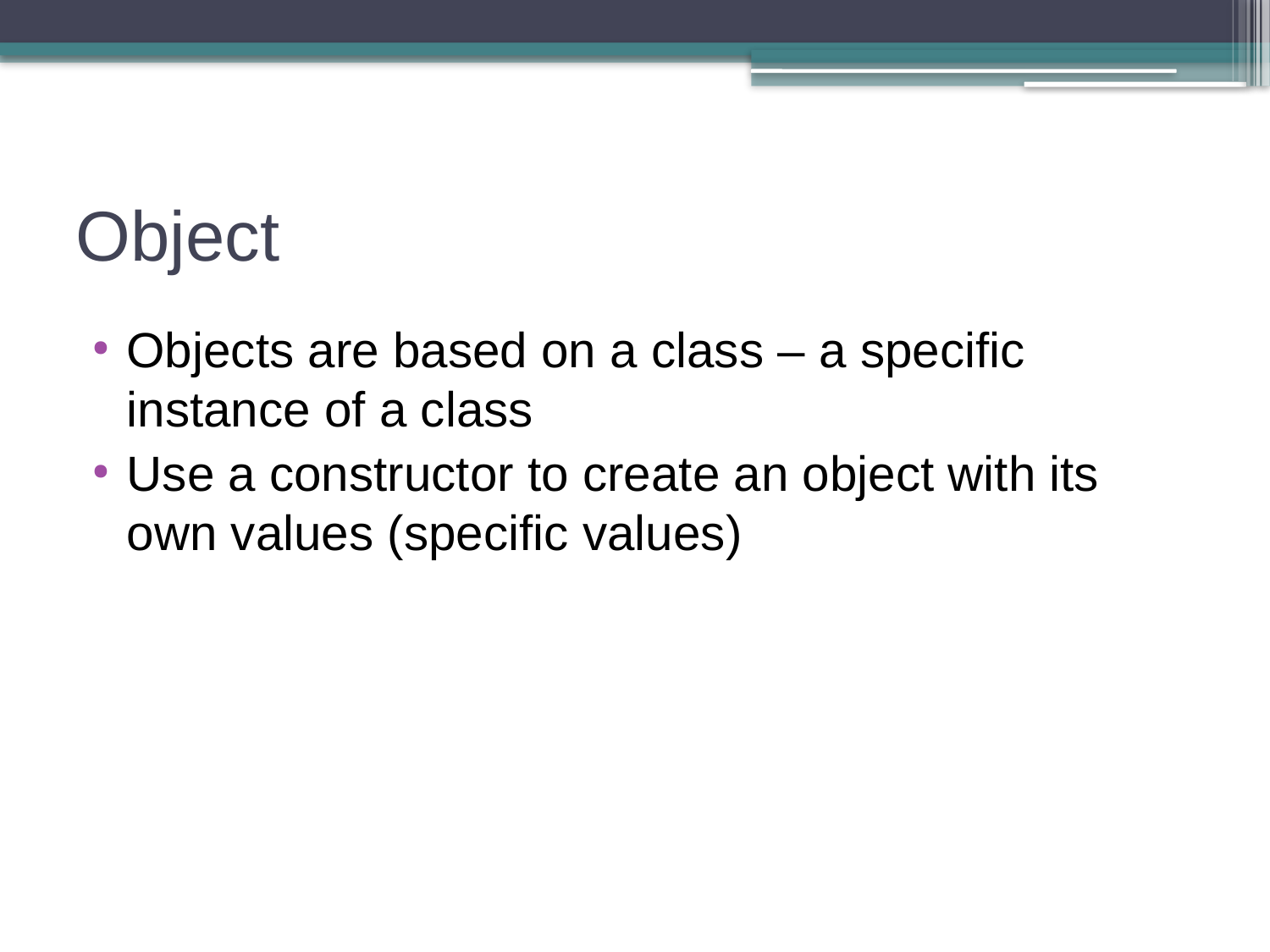

# Object
Objects are based on a class – a specific instance of a class
Use a constructor to create an object with its own values (specific values)